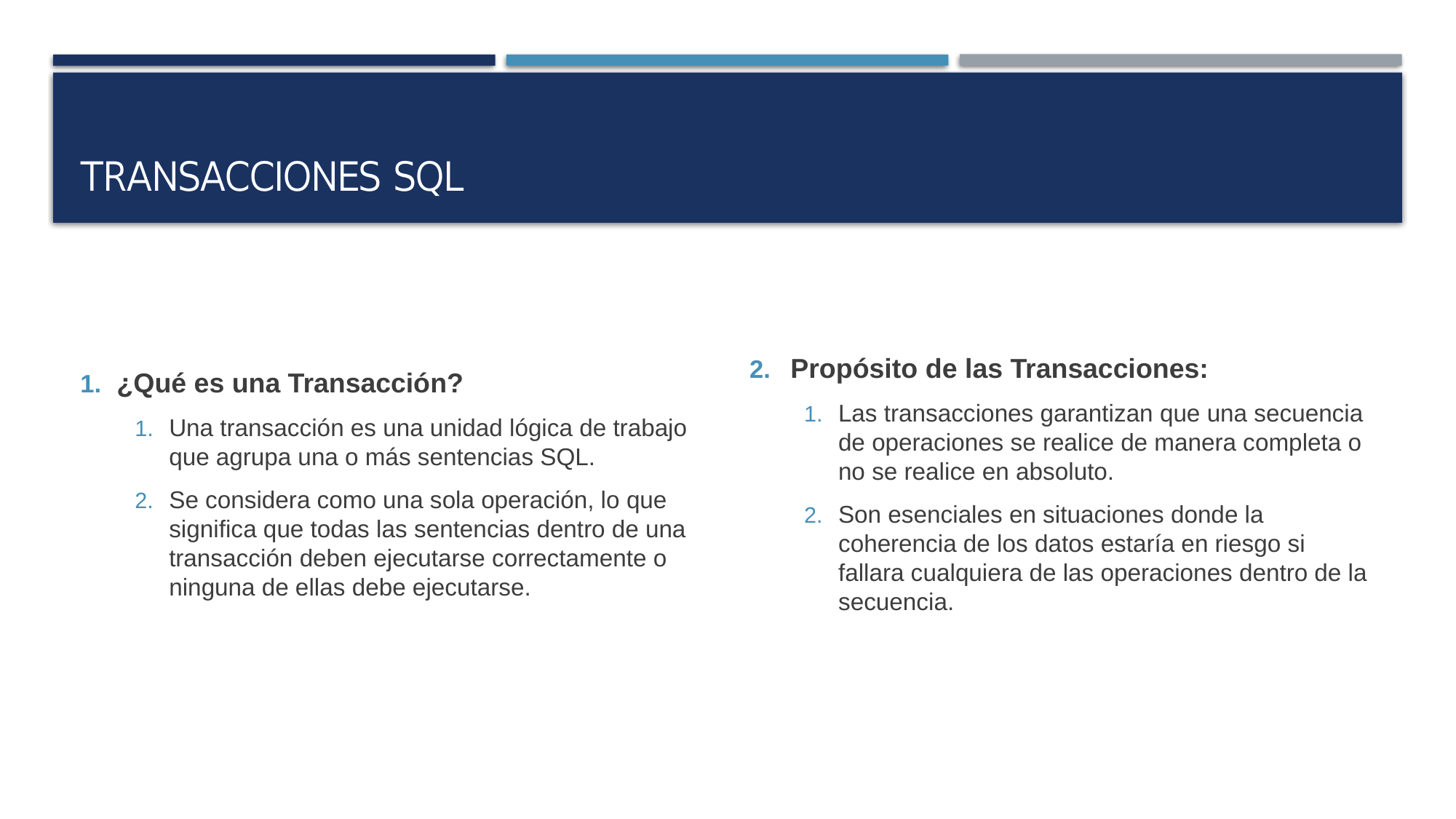

# Transacciones SQL
¿Qué es una Transacción?
Una transacción es una unidad lógica de trabajo que agrupa una o más sentencias SQL.
Se considera como una sola operación, lo que significa que todas las sentencias dentro de una transacción deben ejecutarse correctamente o ninguna de ellas debe ejecutarse.
Propósito de las Transacciones:
Las transacciones garantizan que una secuencia de operaciones se realice de manera completa o no se realice en absoluto.
Son esenciales en situaciones donde la coherencia de los datos estaría en riesgo si fallara cualquiera de las operaciones dentro de la secuencia.